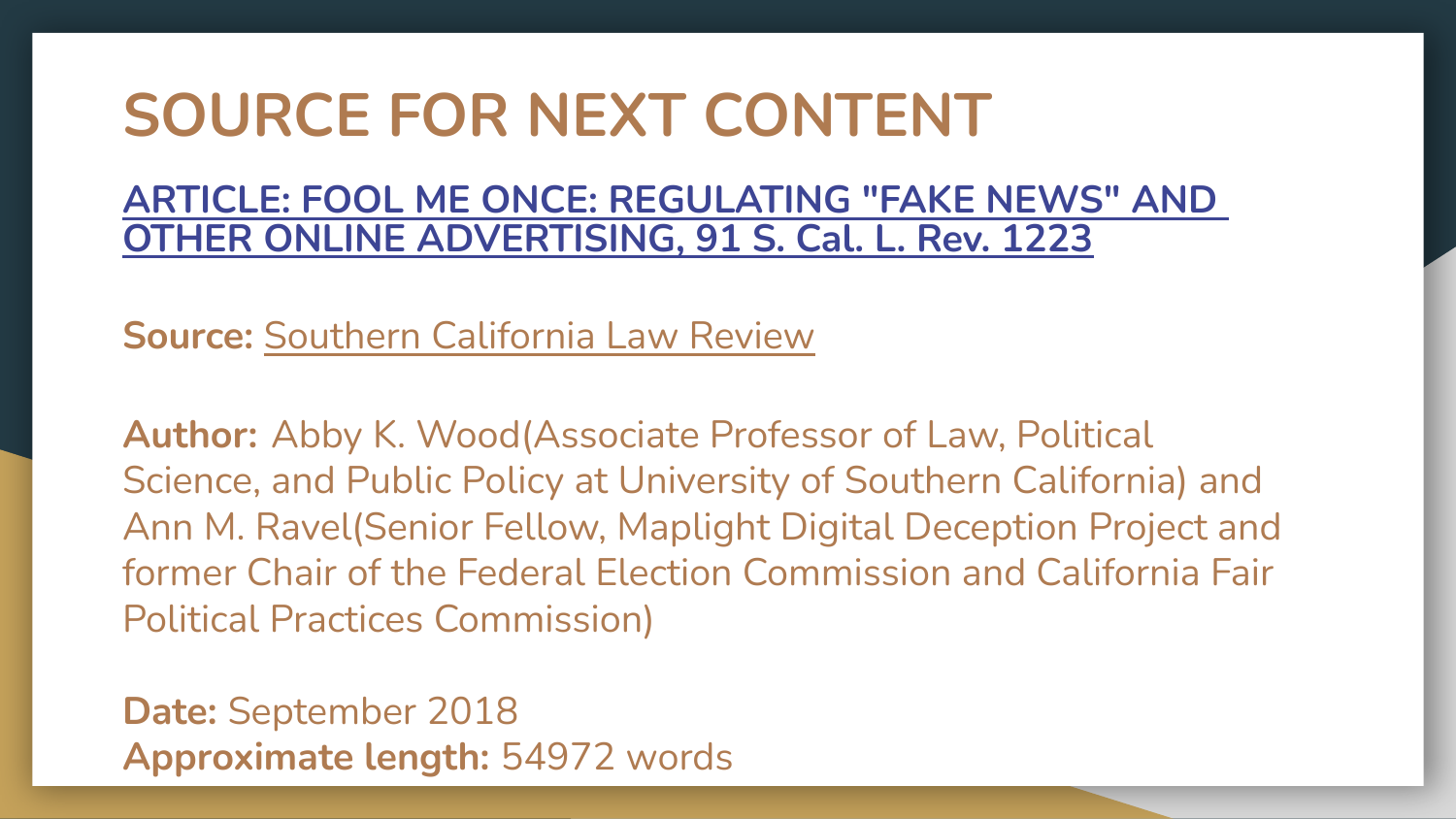

# SOURCE FOR NEXT CONTENT
ARTICLE: FOOL ME ONCE: REGULATING "FAKE NEWS" AND OTHER ONLINE ADVERTISING, 91 S. Cal. L. Rev. 1223

Source: Southern California Law Review

Author:  Abby K. Wood(Associate Professor of Law, Political Science, and Public Policy at University of Southern California) and Ann M. Ravel(Senior Fellow, Maplight Digital Deception Project and former Chair of the Federal Election Commission and California Fair Political Practices Commission)

Date: September 2018
Approximate length: 54972 words